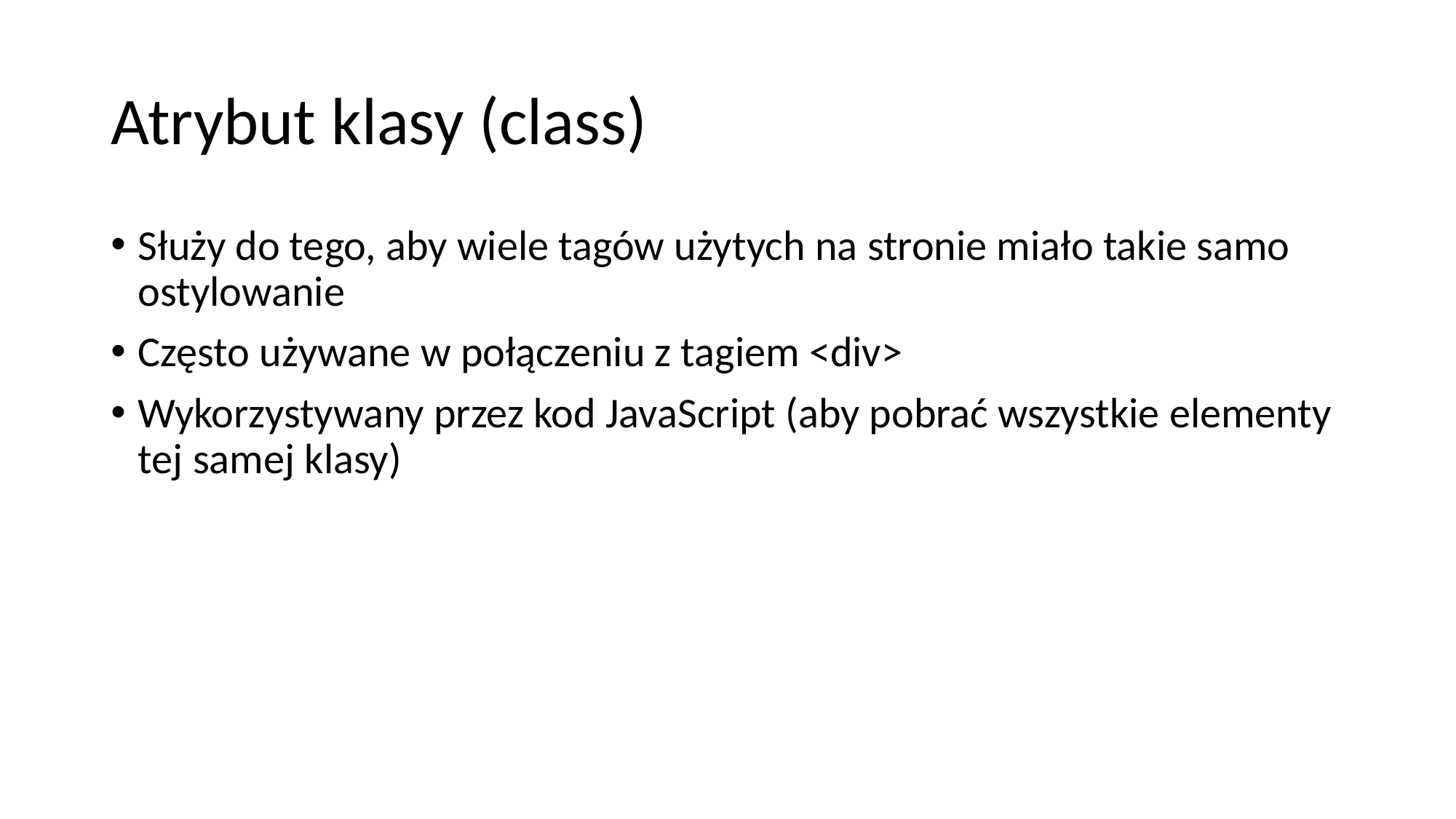

# Atrybut klasy (class)
Służy do tego, aby wiele tagów użytych na stronie miało takie samo ostylowanie
Często używane w połączeniu z tagiem <div>
Wykorzystywany przez kod JavaScript (aby pobrać wszystkie elementy tej samej klasy)